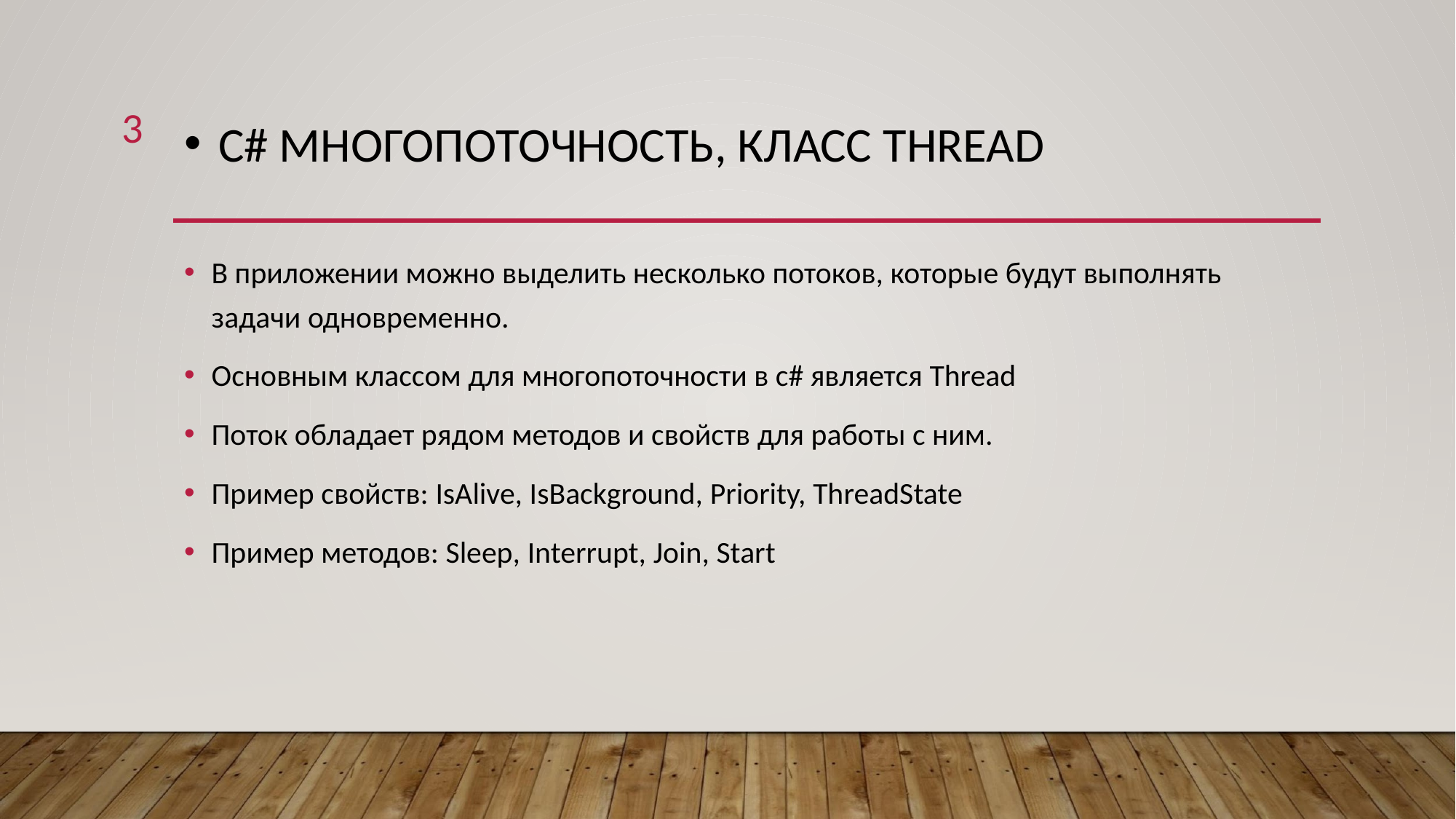

3
# C# МНОГОПОТОЧНОСТЬ, КЛАСС THREAD
В приложении можно выделить несколько потоков, которые будут выполнять задачи одновременно.
Основным классом для многопоточности в c# является Thread
Поток обладает рядом методов и свойств для работы с ним.
Пример свойств: IsAlive, IsBackground, Priority, ThreadState
Пример методов: Sleep, Interrupt, Join, Start